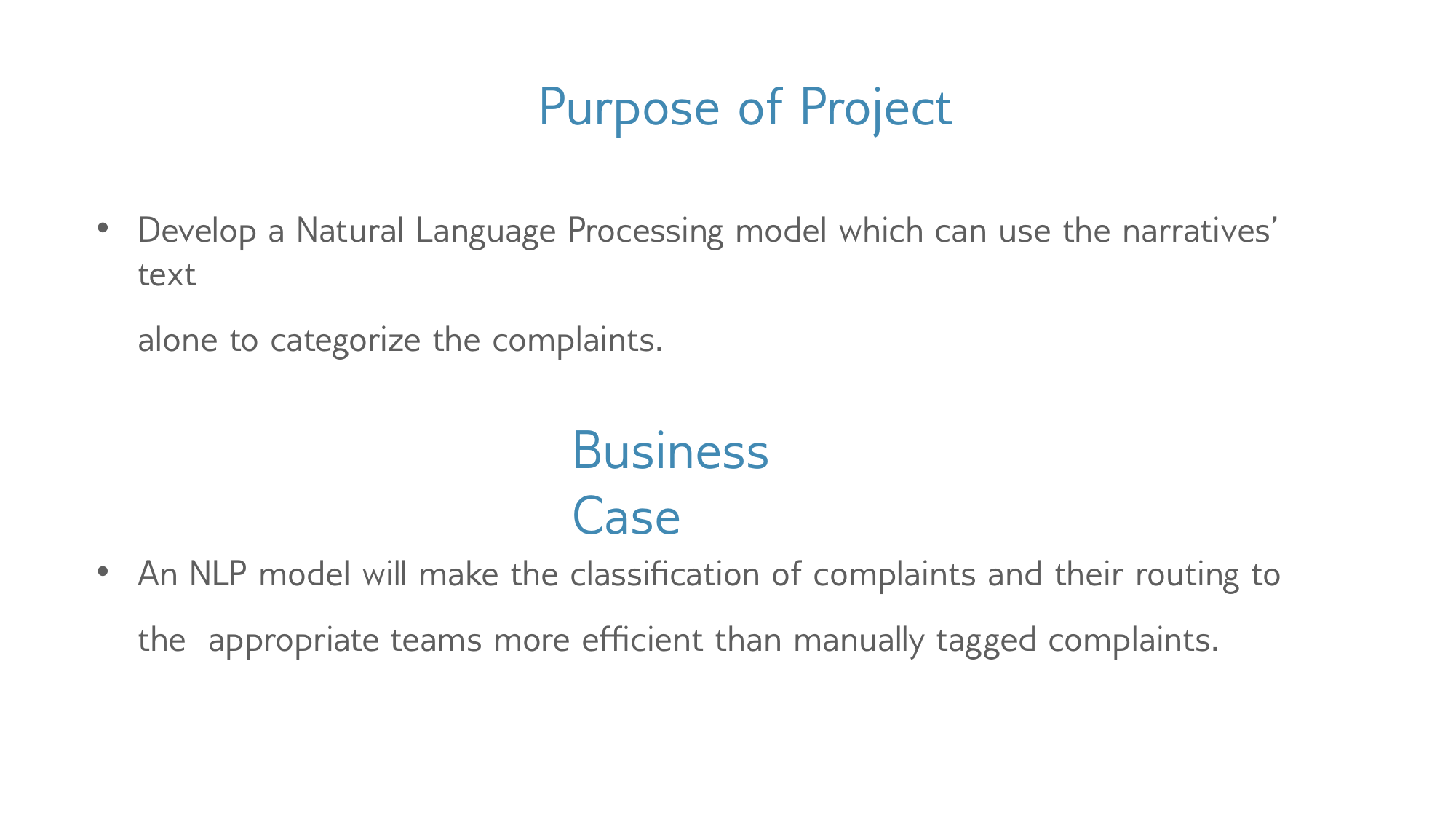

Project Purpose
# Purpose of Project
Develop a Natural Language Processing model which can use the narratives’ text
alone to categorize the complaints.
Business Case
An NLP model will make the classification of complaints and their routing to the  appropriate teams more efficient than manually tagged complaints.